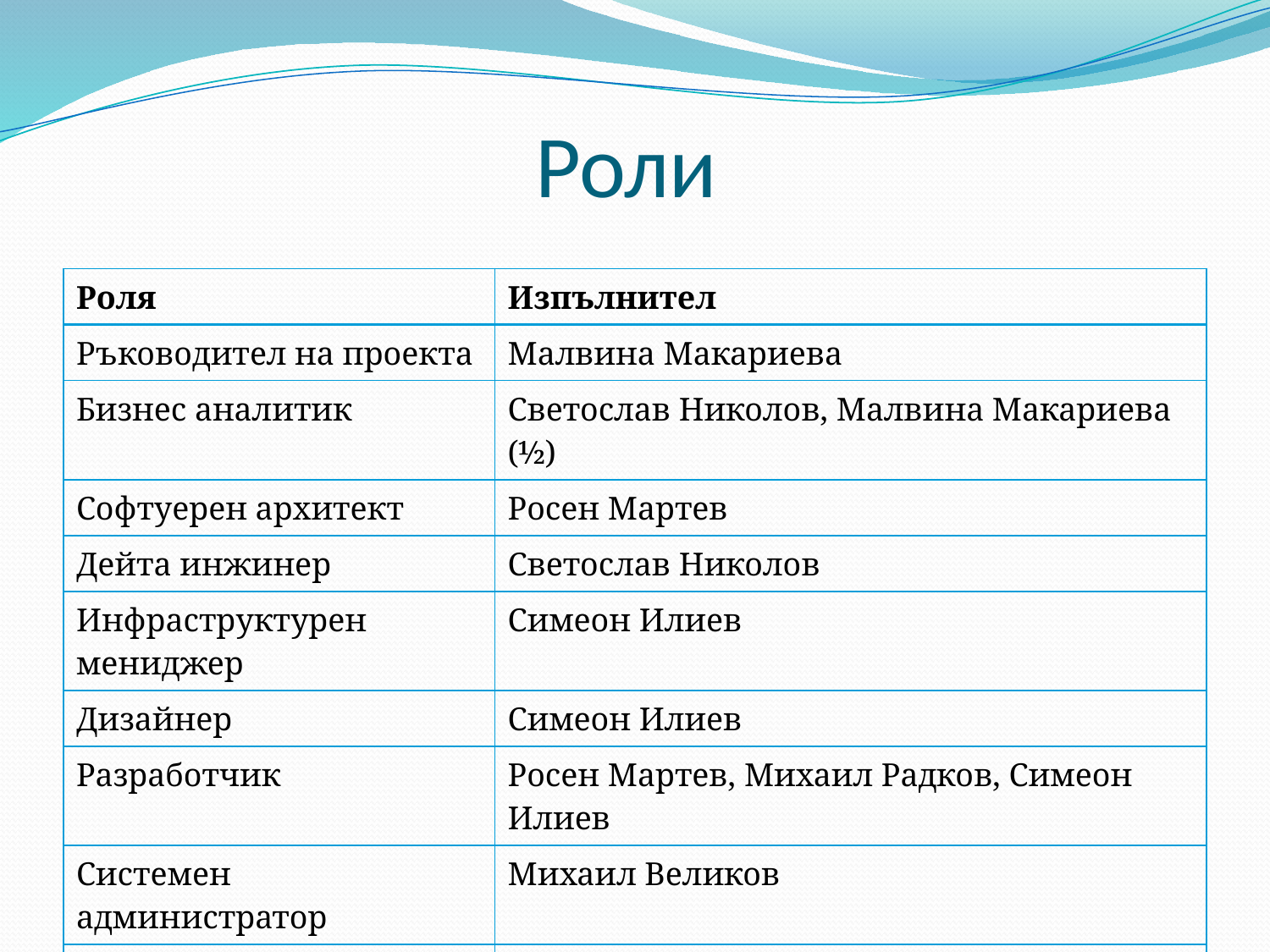

# Роли
| Роля | Изпълнител |
| --- | --- |
| Ръководител на проекта | Малвина Макариева |
| Бизнес аналитик | Светослав Николов, Малвина Макариева (½) |
| Софтуерен архитект | Росен Мартев |
| Дейта инжинер | Светослав Николов |
| Инфраструктурен мениджер | Симеон Илиев |
| Дизайнер | Симеон Илиев |
| Разработчик | Росен Мартев, Михаил Радков, Симеон Илиев |
| Системен администратор | Михаил Великов |
| Експерт по качеството | Лиляна Маринова, Михаил Великов (½) |
| Тестери | Михаил Великов, Лиляна Маринова (½) |